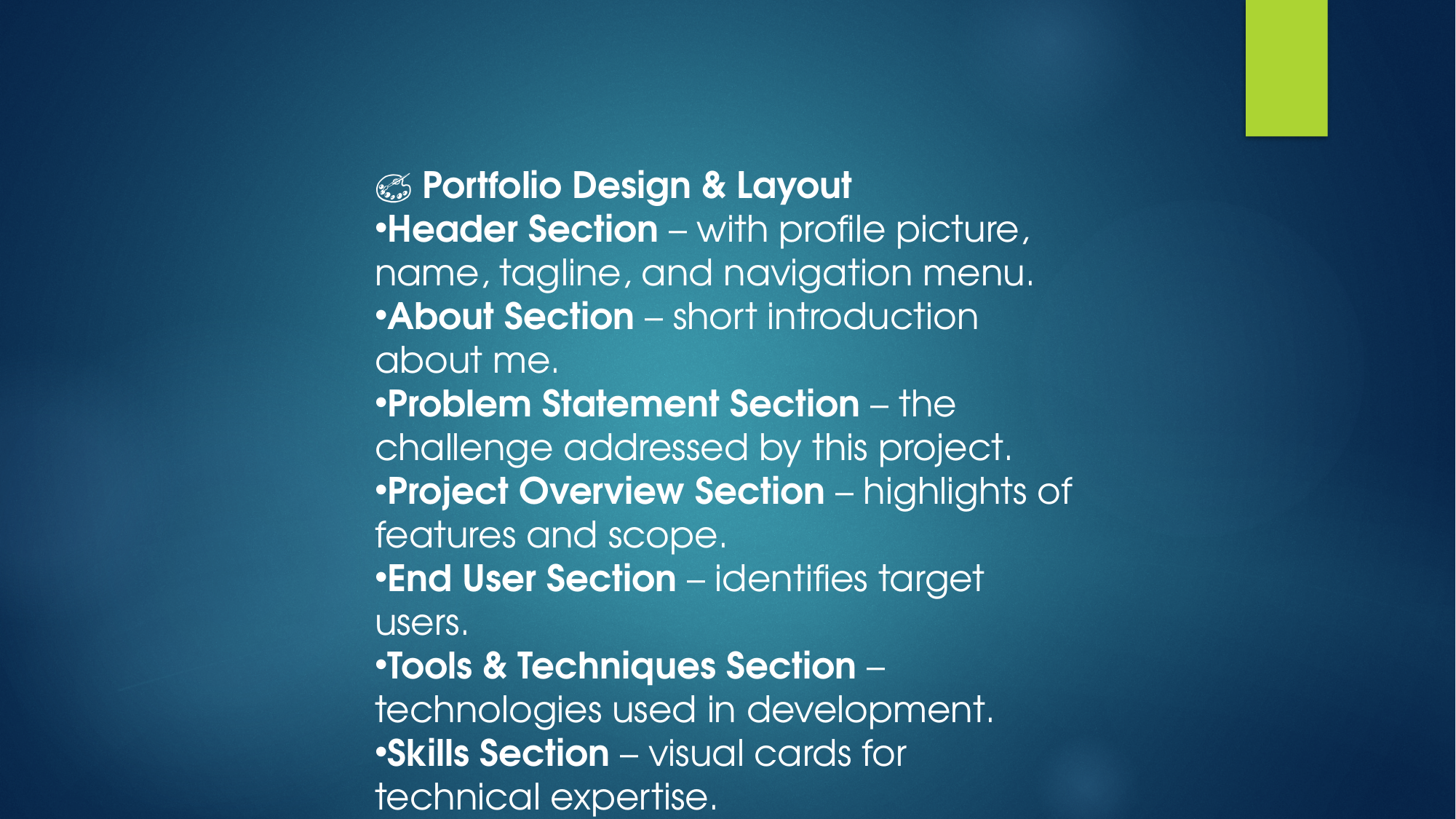

🎨 Portfolio Design & Layout
Header Section – with profile picture, name, tagline, and navigation menu.
About Section – short introduction about me.
Problem Statement Section – the challenge addressed by this project.
Project Overview Section – highlights of features and scope.
End User Section – identifies target users.
Tools & Techniques Section – technologies used in development.
Skills Section – visual cards for technical expertise.
Projects Section – showcases completed work with images and descriptions.
Contact Section – simple form for communication.
Footer – with copyright details.